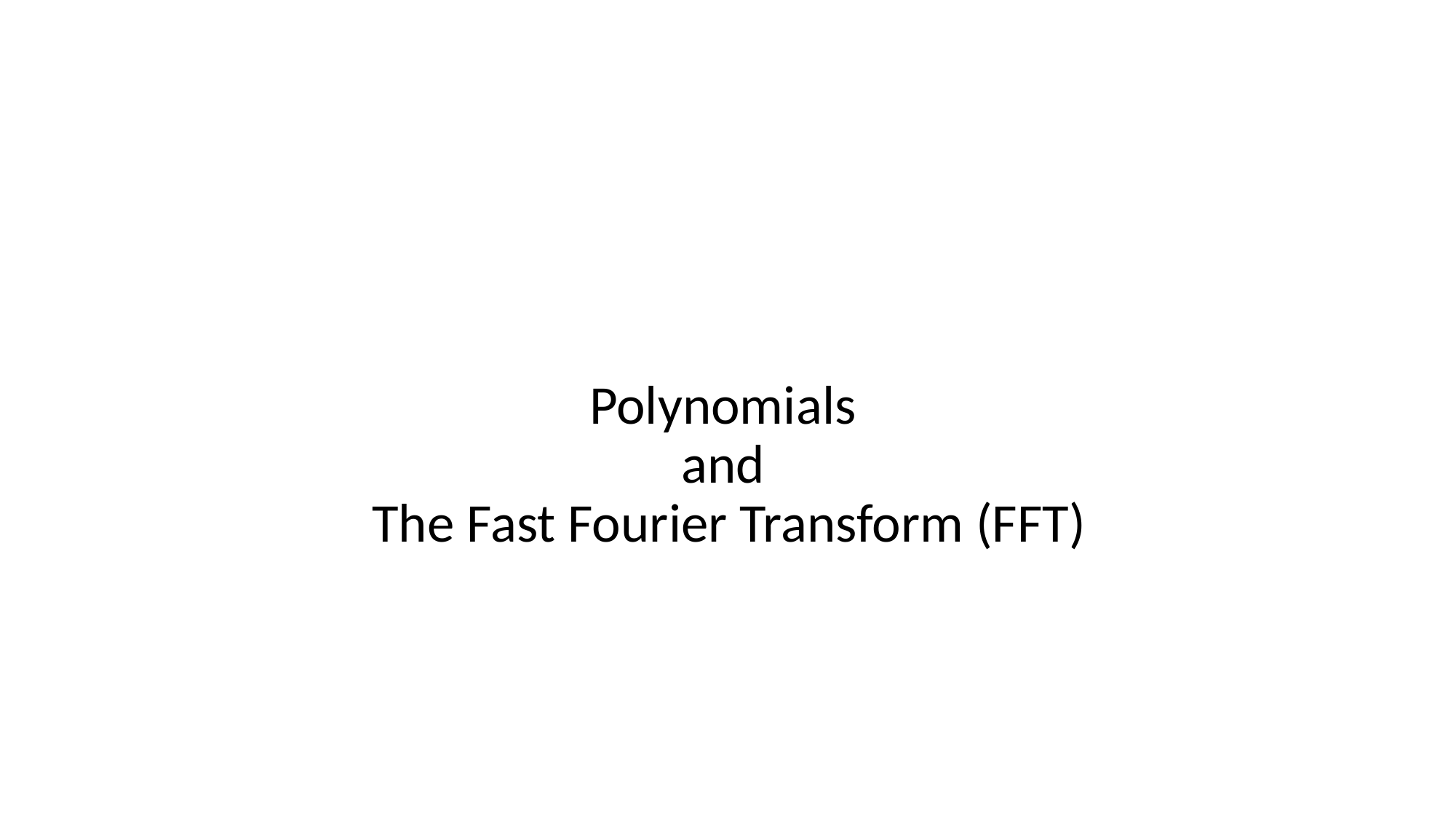

# Polynomials and The Fast Fourier Transform (FFT)